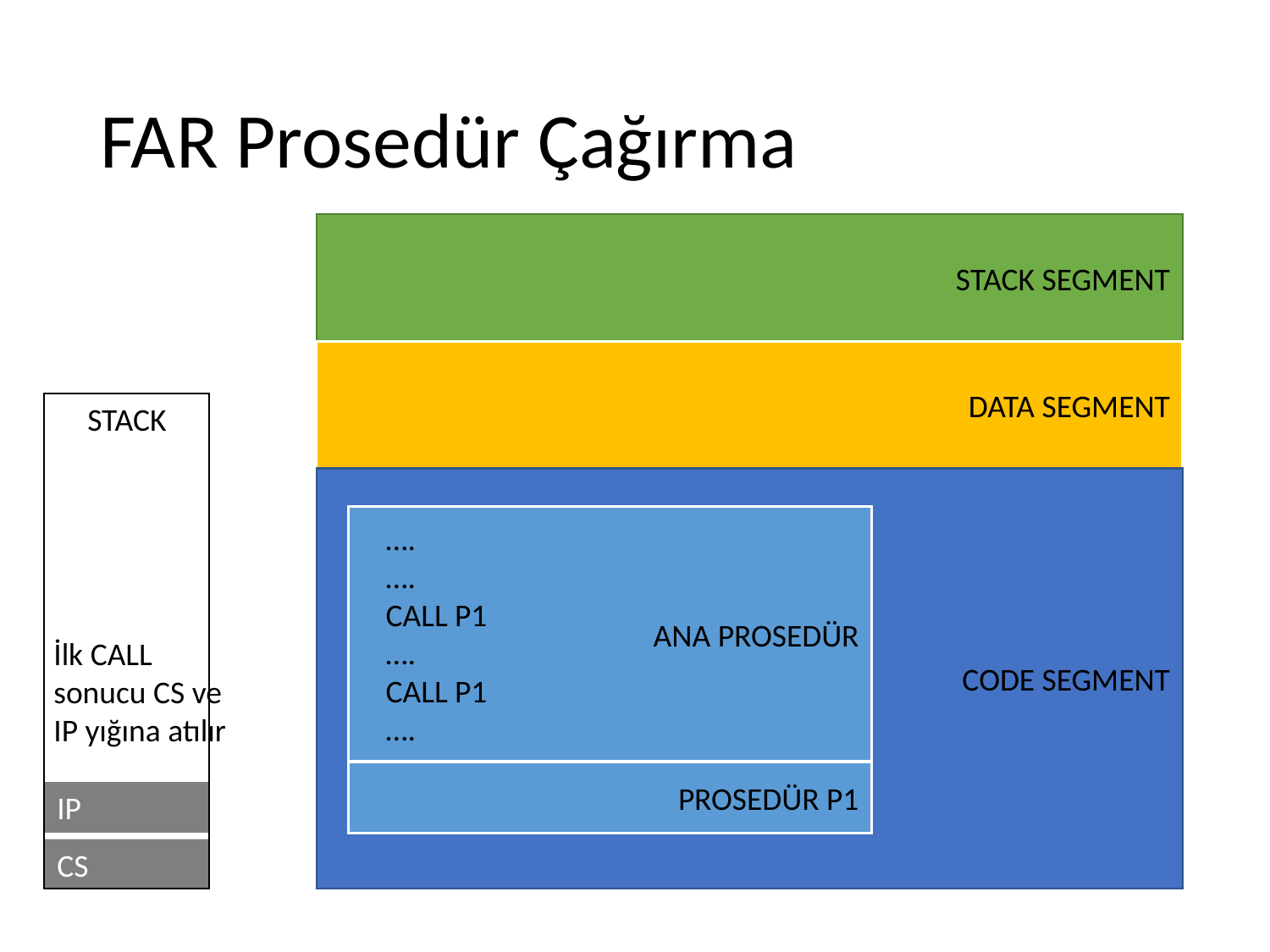

# FAR Prosedür Çağırma
STACK SEGMENT
DATA SEGMENT
STACK
CODE SEGMENT
ANA PROSEDÜR
….
….
CALL P1
….
CALL P1
….
İlk CALL sonucu CS ve IP yığına atılır
PROSEDÜR P1
IP
CS